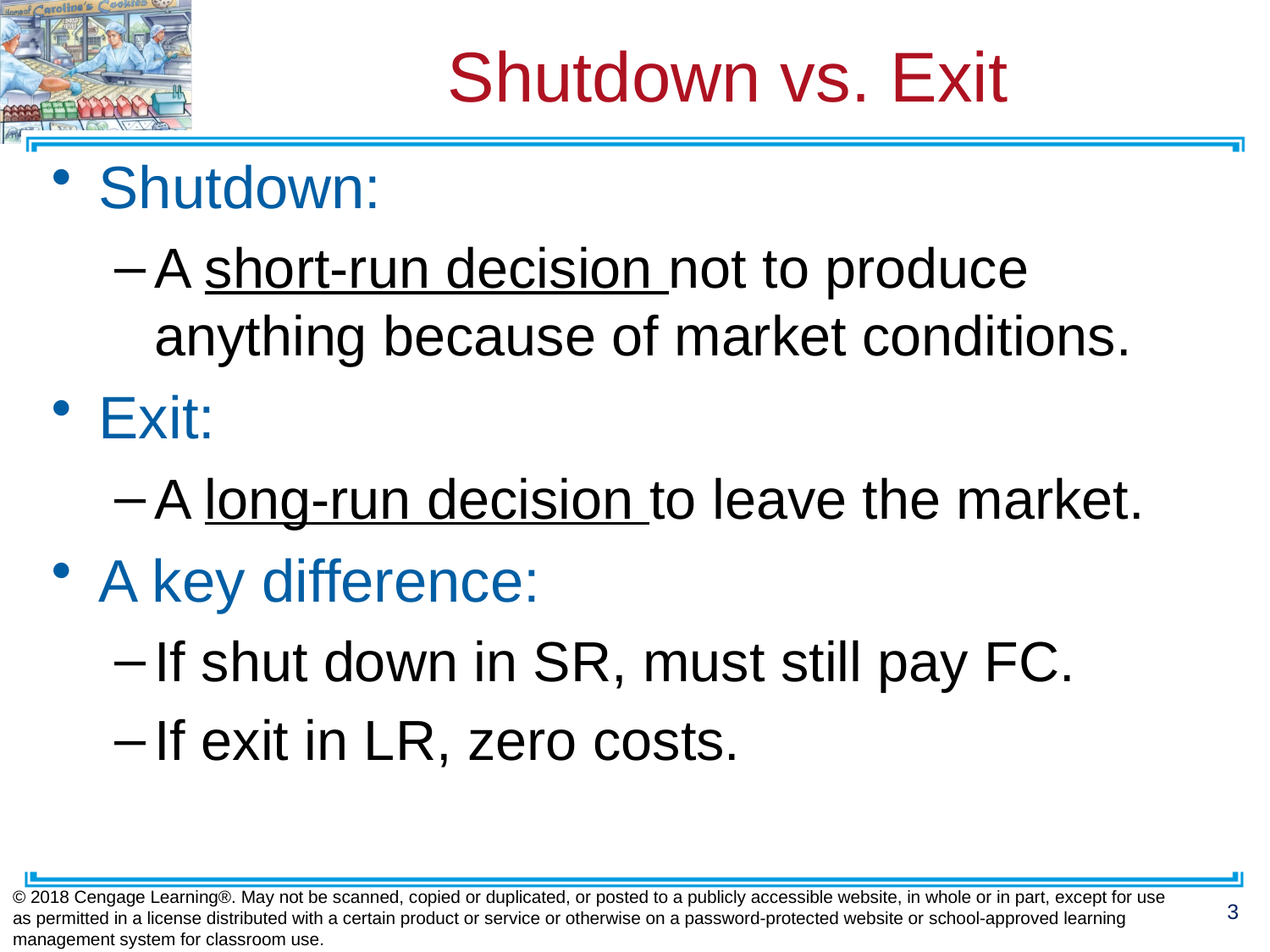

# Shutdown vs. Exit
Shutdown:
A short-run decision not to produce anything because of market conditions.
Exit:
A long-run decision to leave the market.
A key difference:
If shut down in SR, must still pay FC.
If exit in LR, zero costs.
© 2018 Cengage Learning®. May not be scanned, copied or duplicated, or posted to a publicly accessible website, in whole or in part, except for use as permitted in a license distributed with a certain product or service or otherwise on a password-protected website or school-approved learning management system for classroom use.
3